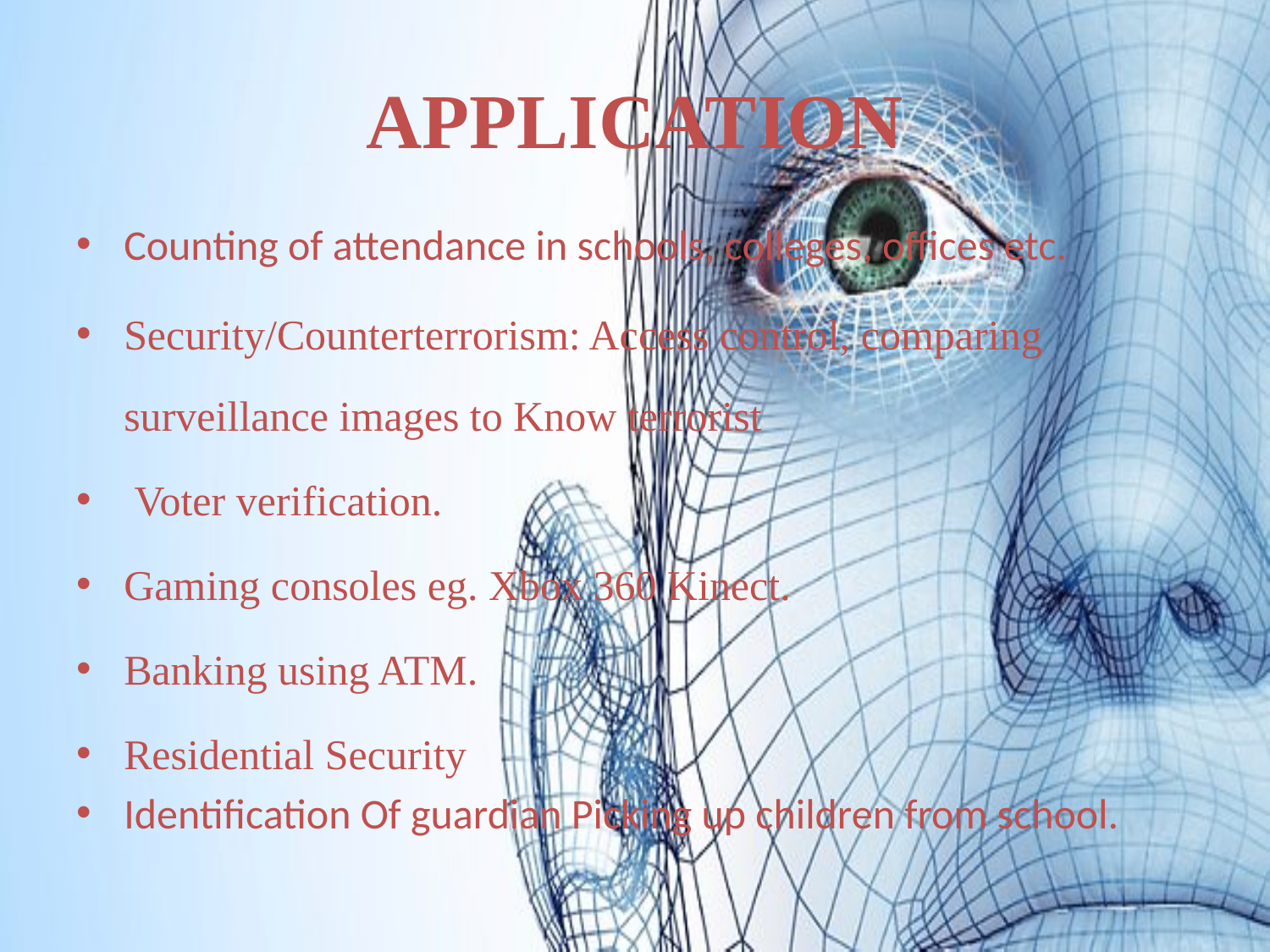

# APPLICATION

Counting of attendance in schools, colleges, offices etc.
Security/Counterterrorism: Access control, comparing surveillance images to Know terrorist
 Voter verification.
Gaming consoles eg. Xbox 360 Kinect.
Banking using ATM.
Residential Security
Identification Of guardian Picking up children from school.